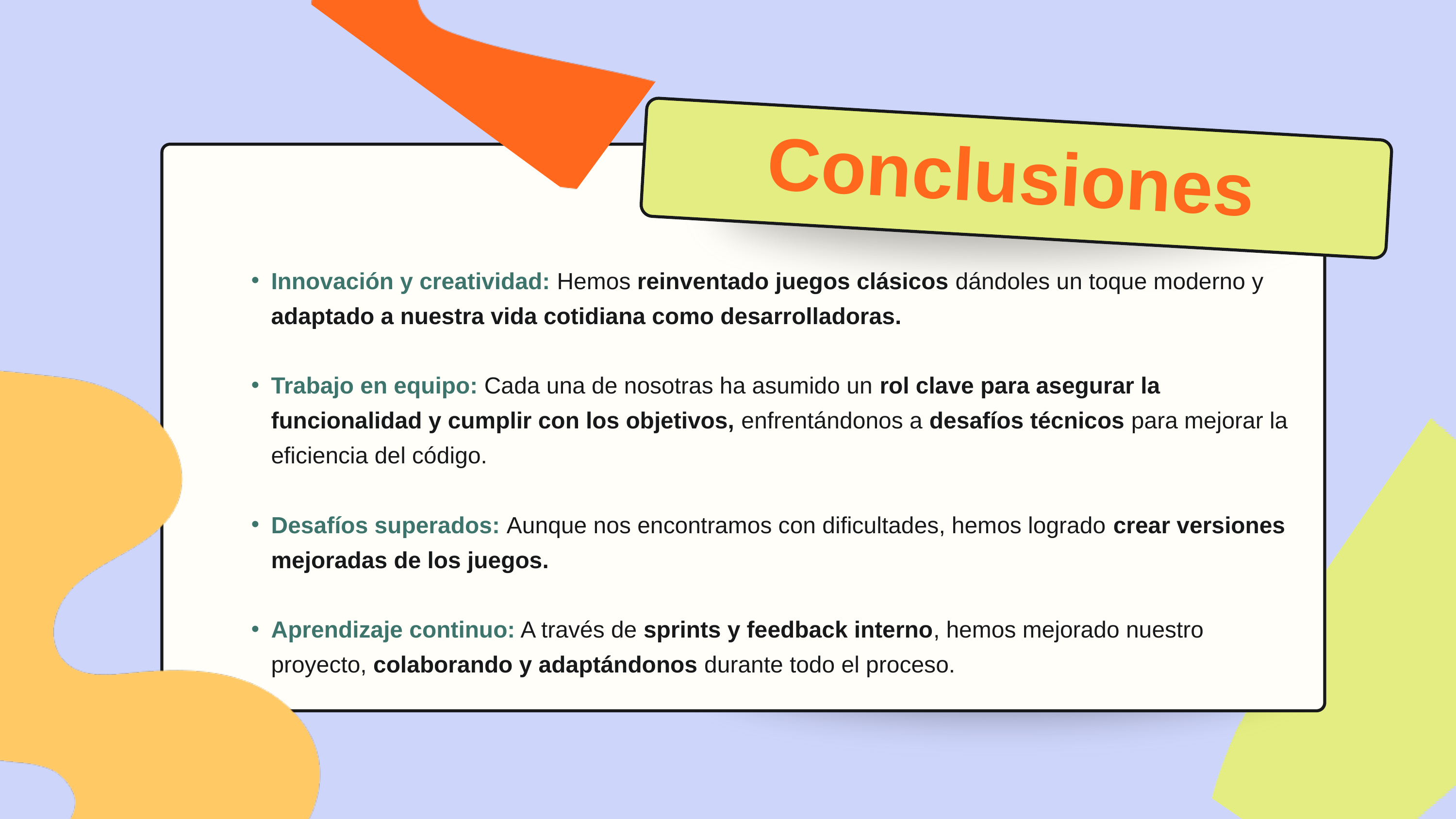

Conclusiones

Innovación y creatividad: Hemos reinventado juegos clásicos dándoles un toque moderno y adaptado a nuestra vida cotidiana como desarrolladoras.

Trabajo en equipo: Cada una de nosotras ha asumido un rol clave para asegurar la funcionalidad y cumplir con los objetivos, enfrentándonos a desafíos técnicos para mejorar la eficiencia del código.

Desafíos superados: Aunque nos encontramos con dificultades, hemos logrado crear versiones mejoradas de los juegos.

Aprendizaje continuo: A través de sprints y feedback interno, hemos mejorado nuestro proyecto, colaborando y adaptándonos durante todo el proceso.